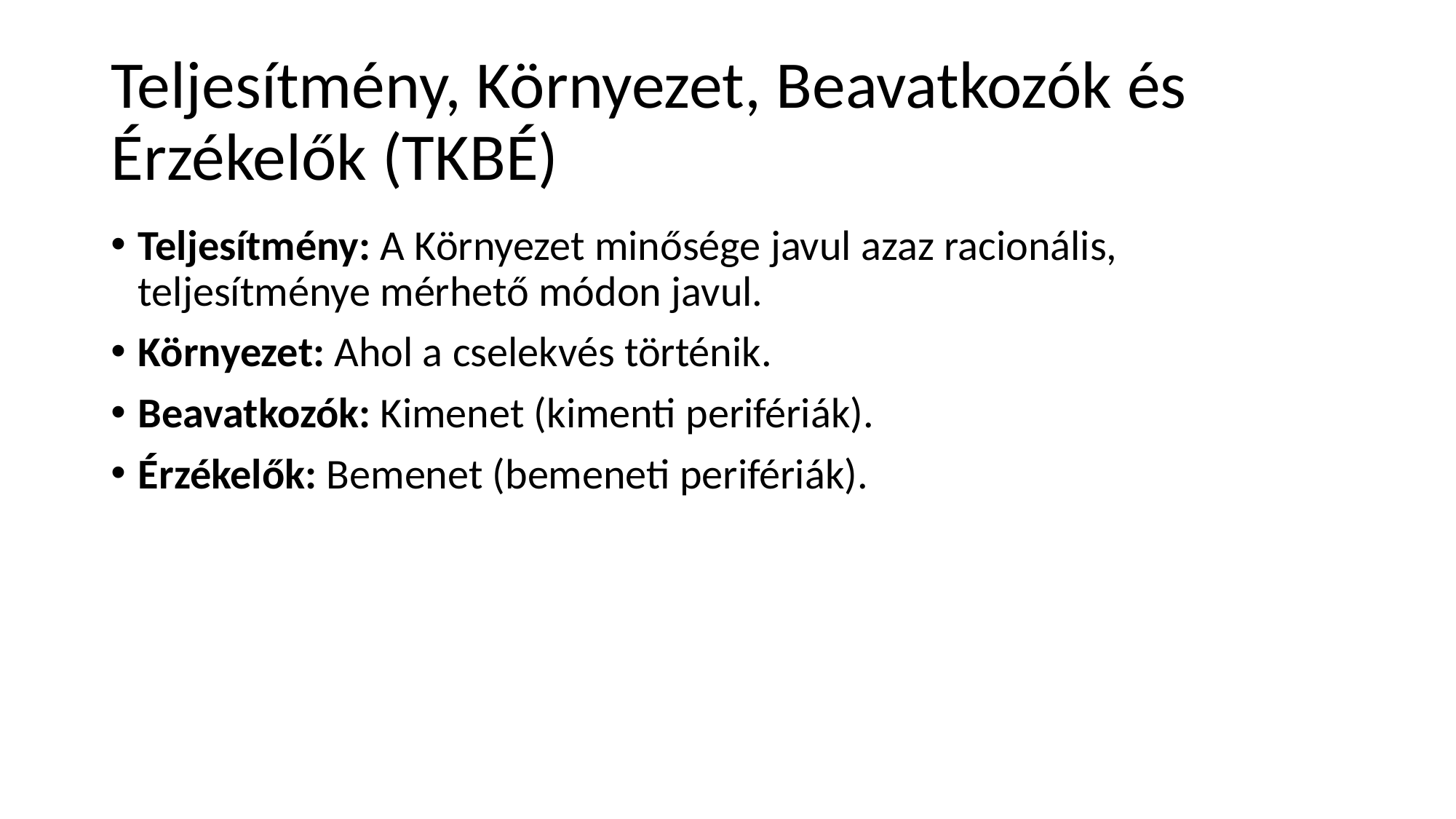

# Teljesítmény, Környezet, Beavatkozók és Érzékelők (TKBÉ)
Teljesítmény: A Környezet minősége javul azaz racionális, teljesítménye mérhető módon javul.
Környezet: Ahol a cselekvés történik.
Beavatkozók: Kimenet (kimenti perifériák).
Érzékelők: Bemenet (bemeneti perifériák).